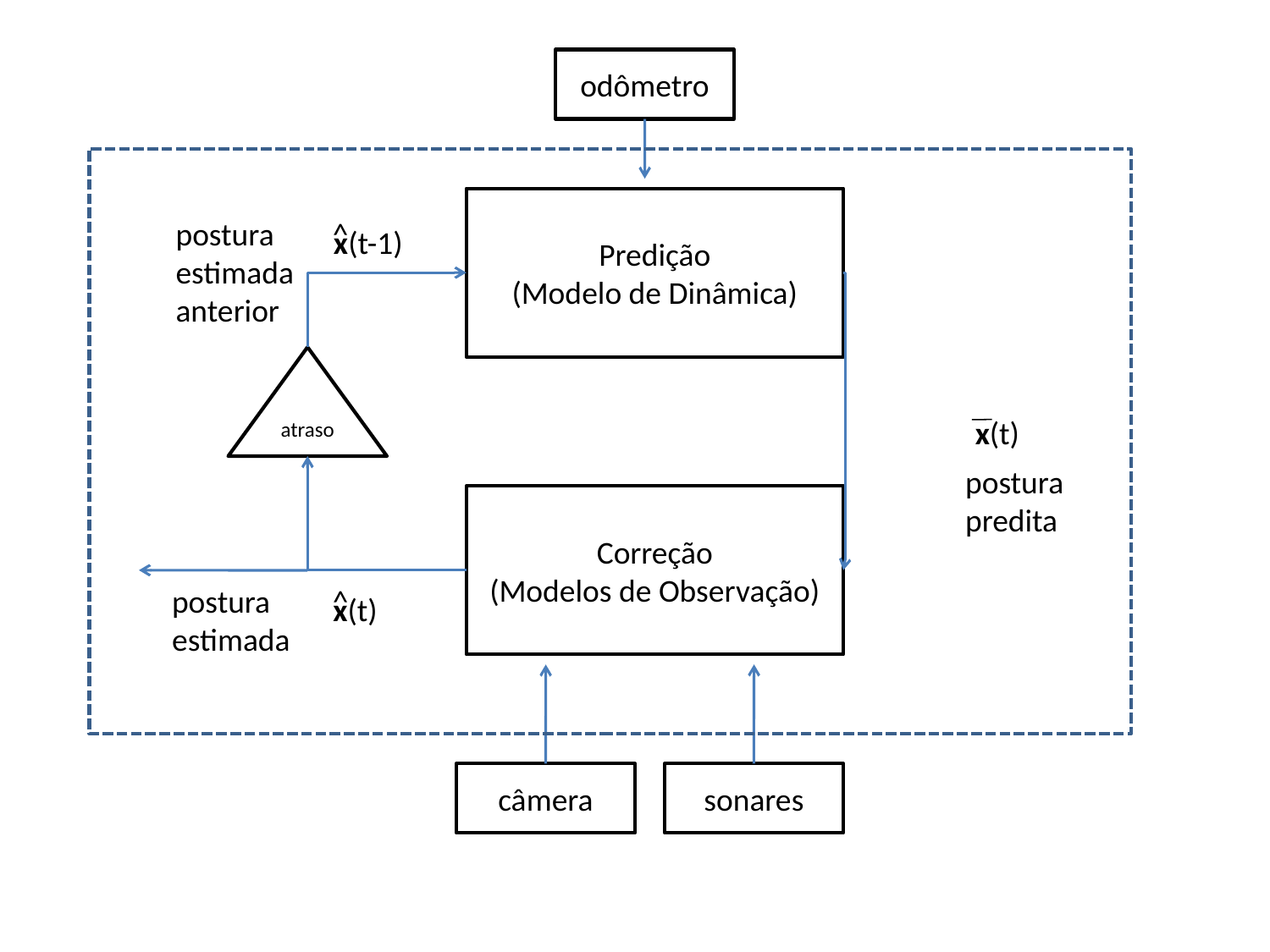

odômetro

Predição
(Modelo de Dinâmica)
postura
estimada
anterior
^
x(t-1)
atraso
x(t)
postura
predita
Correção
(Modelos de Observação)
postura
estimada
^
x(t)
câmera
sonares